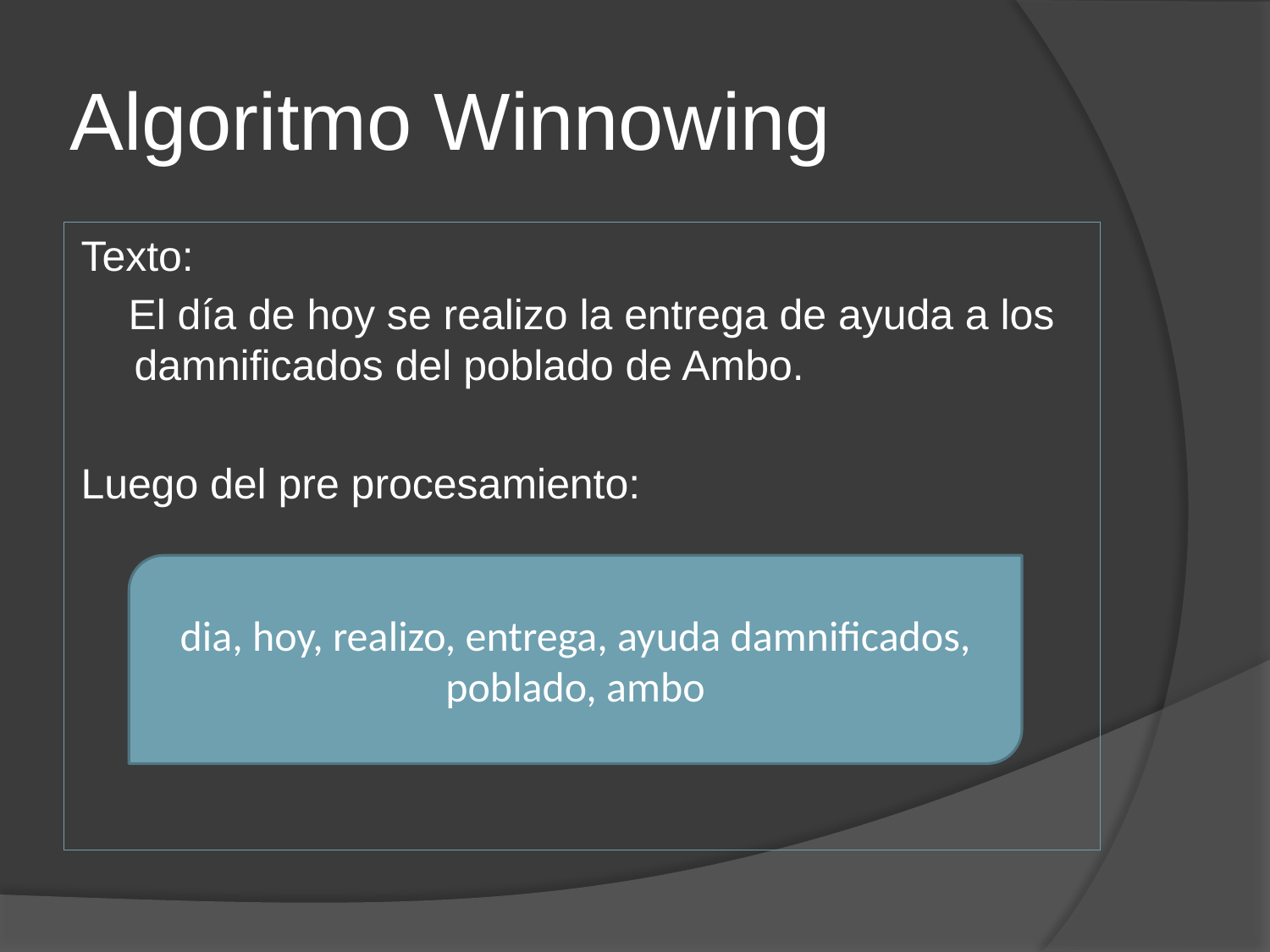

# Algoritmo Winnowing
Texto:
    El día de hoy se realizo la entrega de ayuda a los damnificados del poblado de Ambo.

Luego del pre procesamiento:

 dia, hoy, realizo, entrega, ayuda damnificados,  poblado, ambo